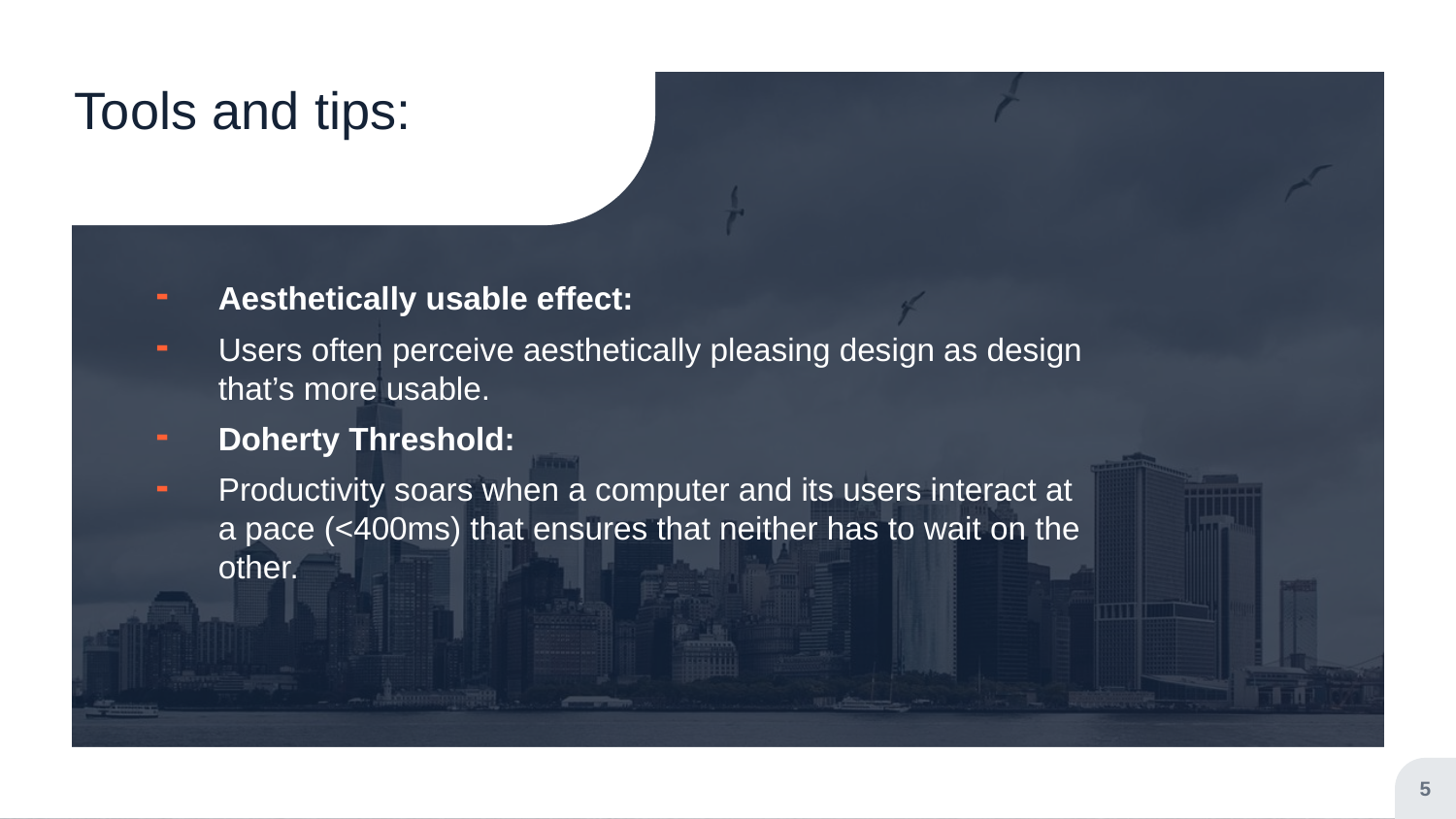

# Tools and tips:
Aesthetically usable effect:
Users often perceive aesthetically pleasing design as design that’s more usable.
Doherty Threshold:
Productivity soars when a computer and its users interact at a pace (<400ms) that ensures that neither has to wait on the other.

5